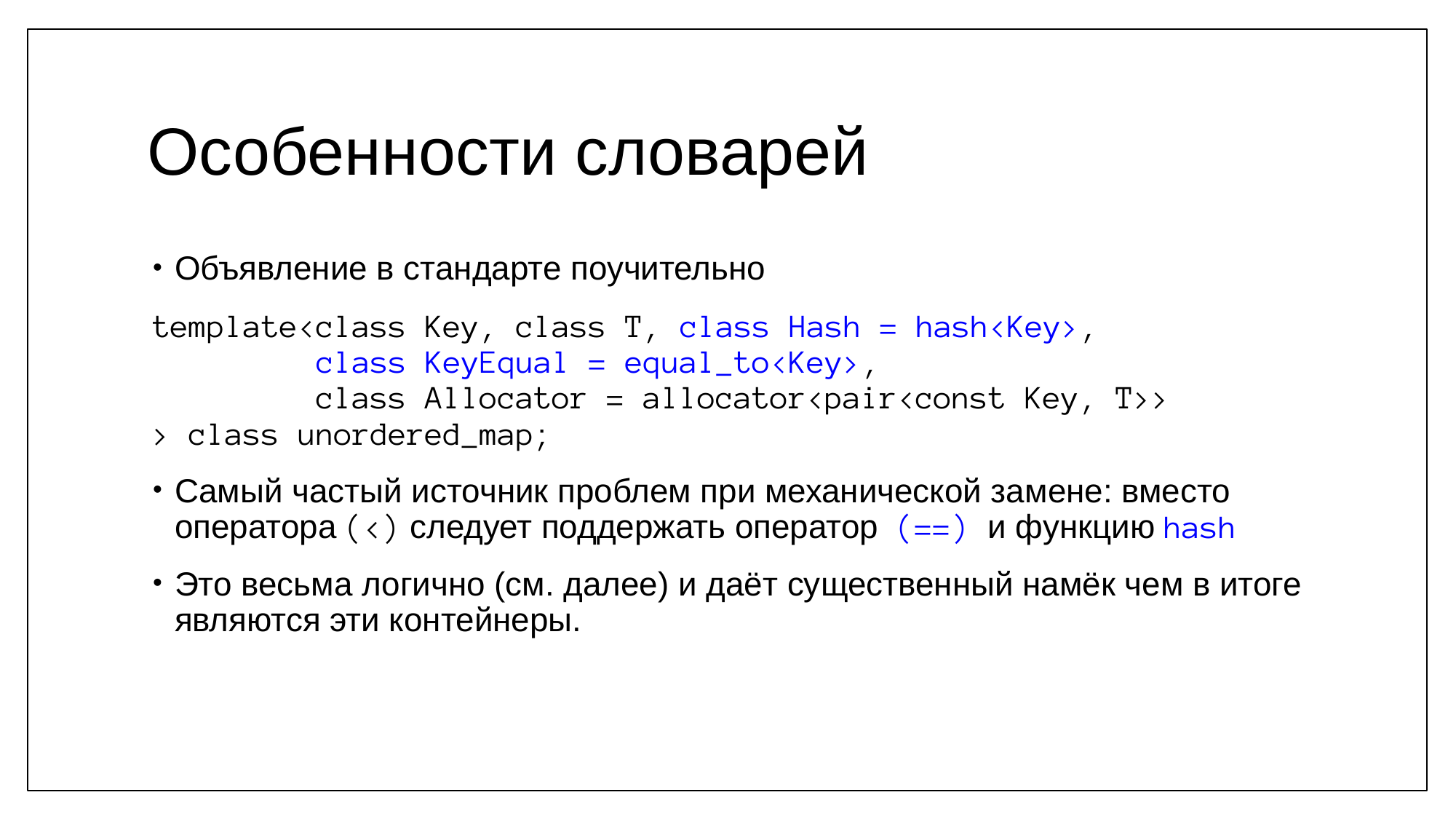

# Особенности словарей
Объявление в стандарте поучительно
template<class Key, class T, class Hash = hash<Key>,
         class KeyEqual = equal_to<Key>,
         class Allocator = allocator<pair<const Key, T>>
> class unordered_map;
Самый частый источник проблем при механической замене: вместо оператора (<) следует поддержать оператор (==) и функцию hash
Это весьма логично (см. далее) и даёт существенный намёк чем в итоге являются эти контейнеры.